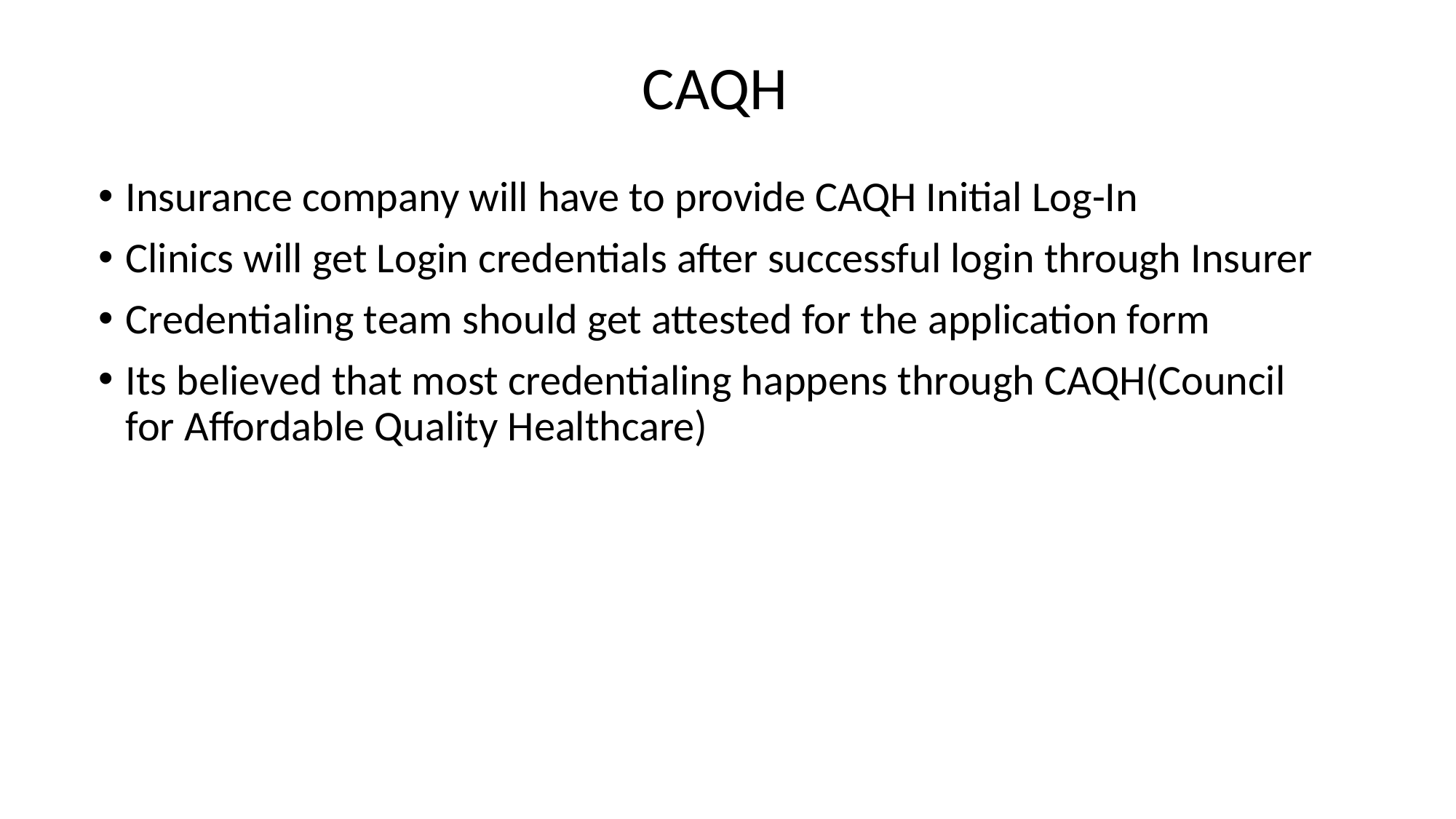

CAQH
Insurance company will have to provide CAQH Initial Log-In
Clinics will get Login credentials after successful login through Insurer
Credentialing team should get attested for the application form
Its believed that most credentialing happens through CAQH(Council for Affordable Quality Healthcare)